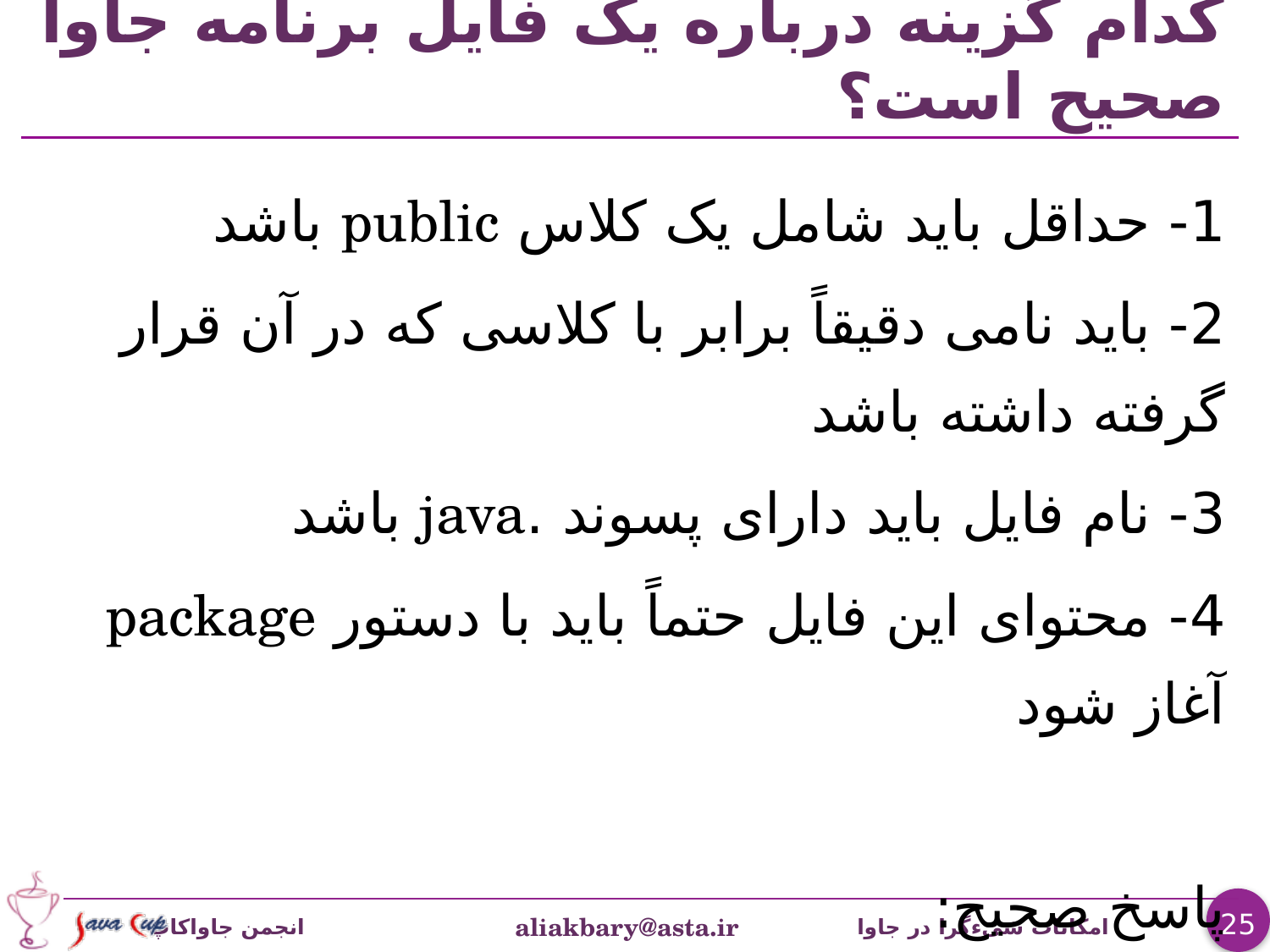

# کدام گزينه درباره یک فایل برنامه جاوا صحیح است؟
1- حداقل باید شامل یک کلاس public باشد
2- باید نامی دقیقاً برابر با کلاسی که در آن قرار گرفته داشته باشد
3- نام فایل باید دارای پسوند .java باشد
4- محتوای این فایل حتماً باید با دستور package آغاز شود

پاسخ صحیح:
گزينه 3